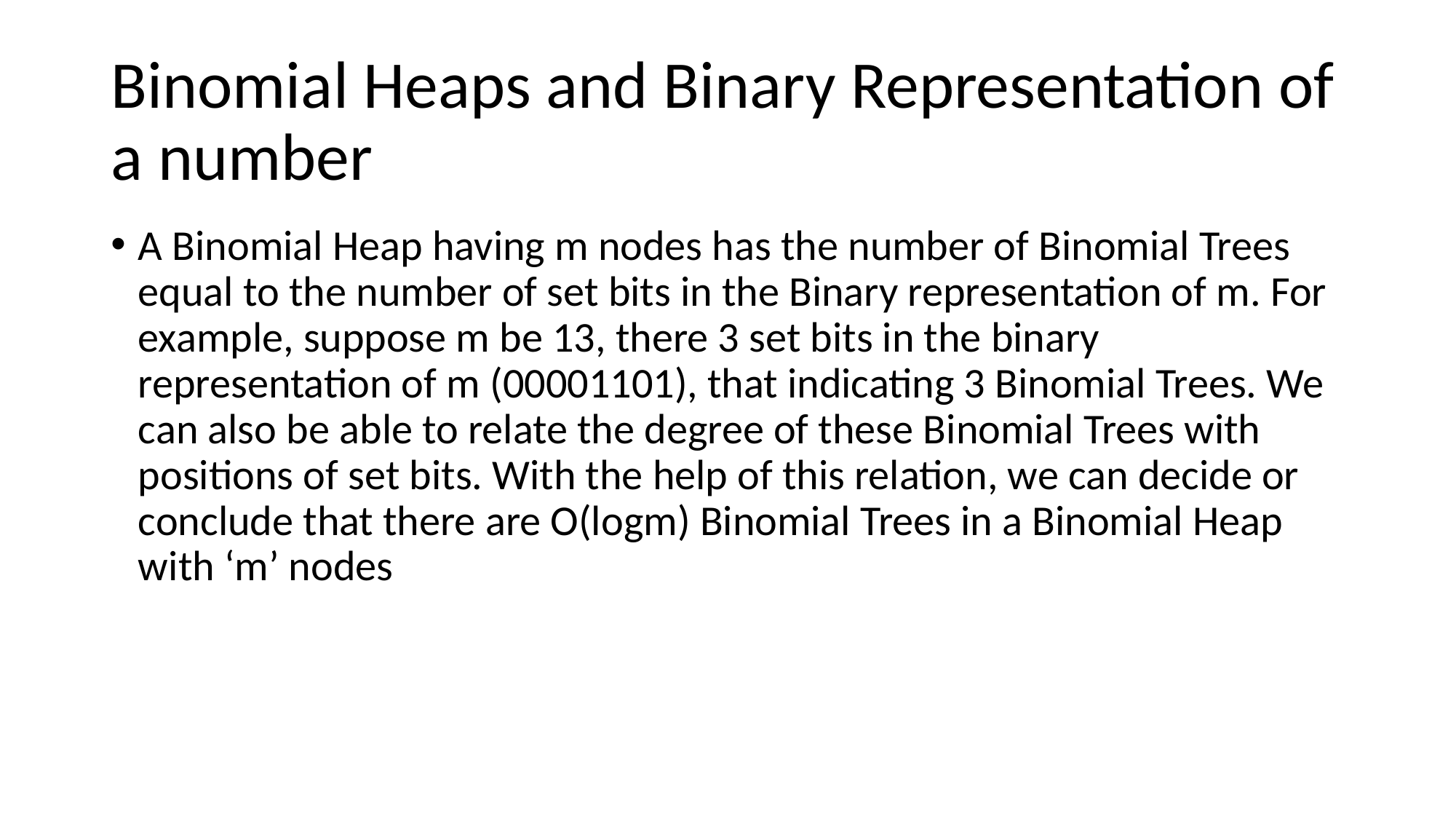

# Binomial Heaps and Binary Representation of a number
A Binomial Heap having m nodes has the number of Binomial Trees equal to the number of set bits in the Binary representation of m. For example, suppose m be 13, there 3 set bits in the binary representation of m (00001101), that indicating 3 Binomial Trees. We can also be able to relate the degree of these Binomial Trees with positions of set bits. With the help of this relation, we can decide or conclude that there are O(logm) Binomial Trees in a Binomial Heap with ‘m’ nodes